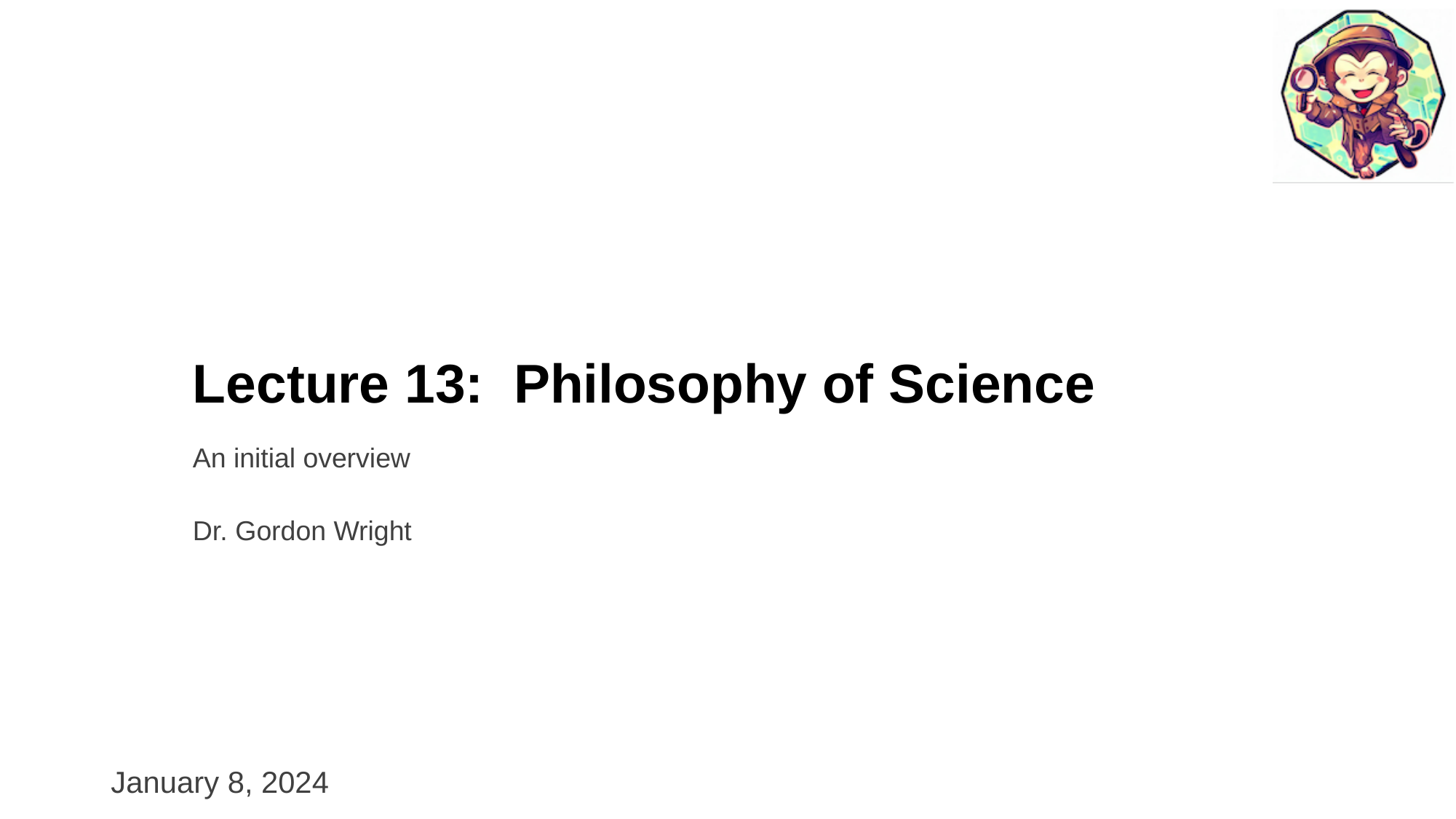

# Lecture 13:  Philosophy of Science
An initial overview
Dr. Gordon Wright
January 8, 2024